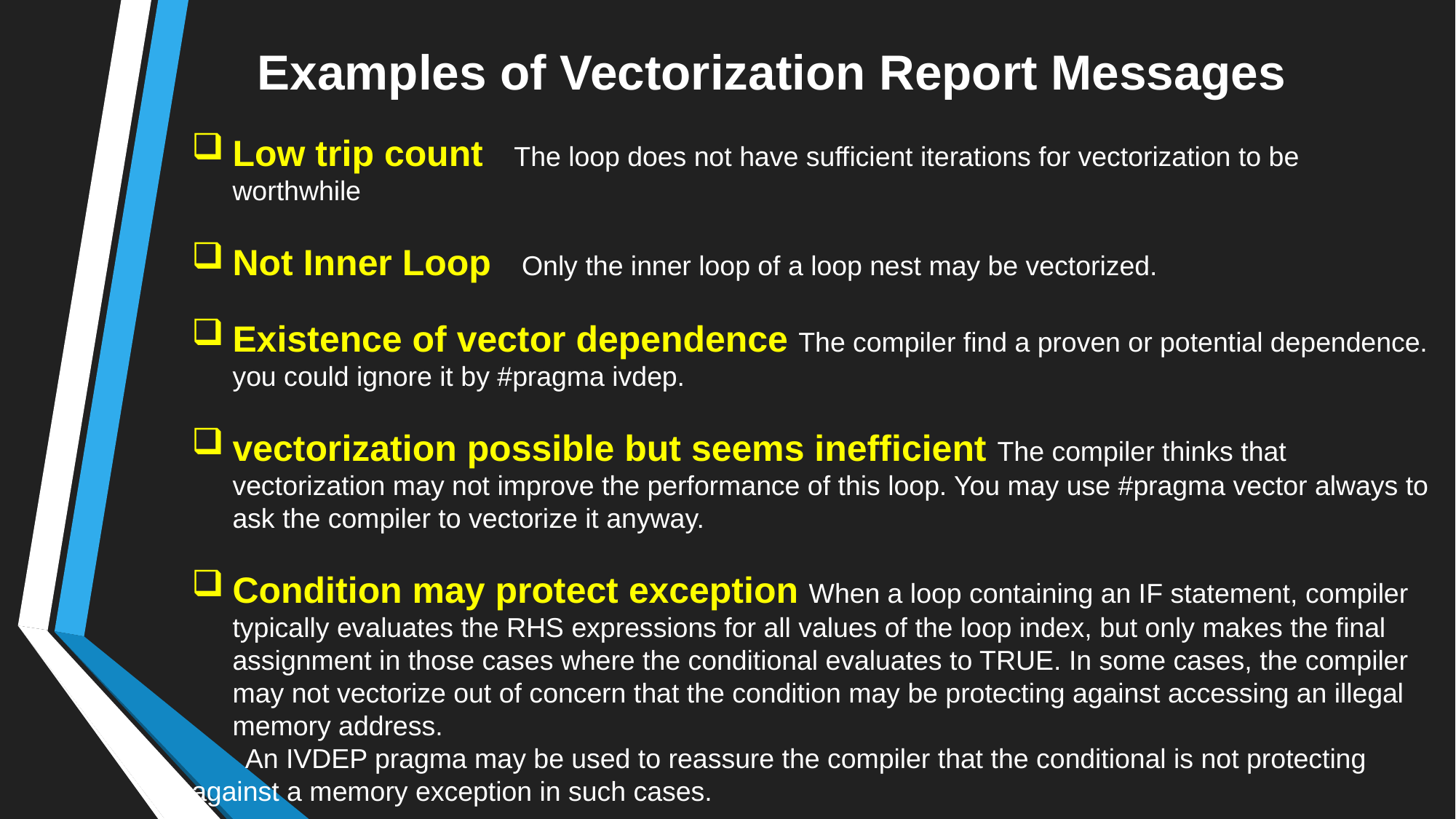

Examples of Vectorization Report Messages
Low trip count   The loop does not have sufficient iterations for vectorization to be worthwhile

Not Inner Loop   Only the inner loop of a loop nest may be vectorized.

Existence of vector dependence The compiler find a proven or potential dependence. you could ignore it by #pragma ivdep.

vectorization possible but seems inefficient The compiler thinks that vectorization may not improve the performance of this loop. You may use #pragma vector always to ask the compiler to vectorize it anyway.

Condition may protect exception When a loop containing an IF statement, compiler typically evaluates the RHS expressions for all values of the loop index, but only makes the final assignment in those cases where the conditional evaluates to TRUE. In some cases, the compiler may not vectorize out of concern that the condition may be protecting against accessing an illegal memory address.
       An IVDEP pragma may be used to reassure the compiler that the conditional is not protecting 	against a memory exception in such cases.